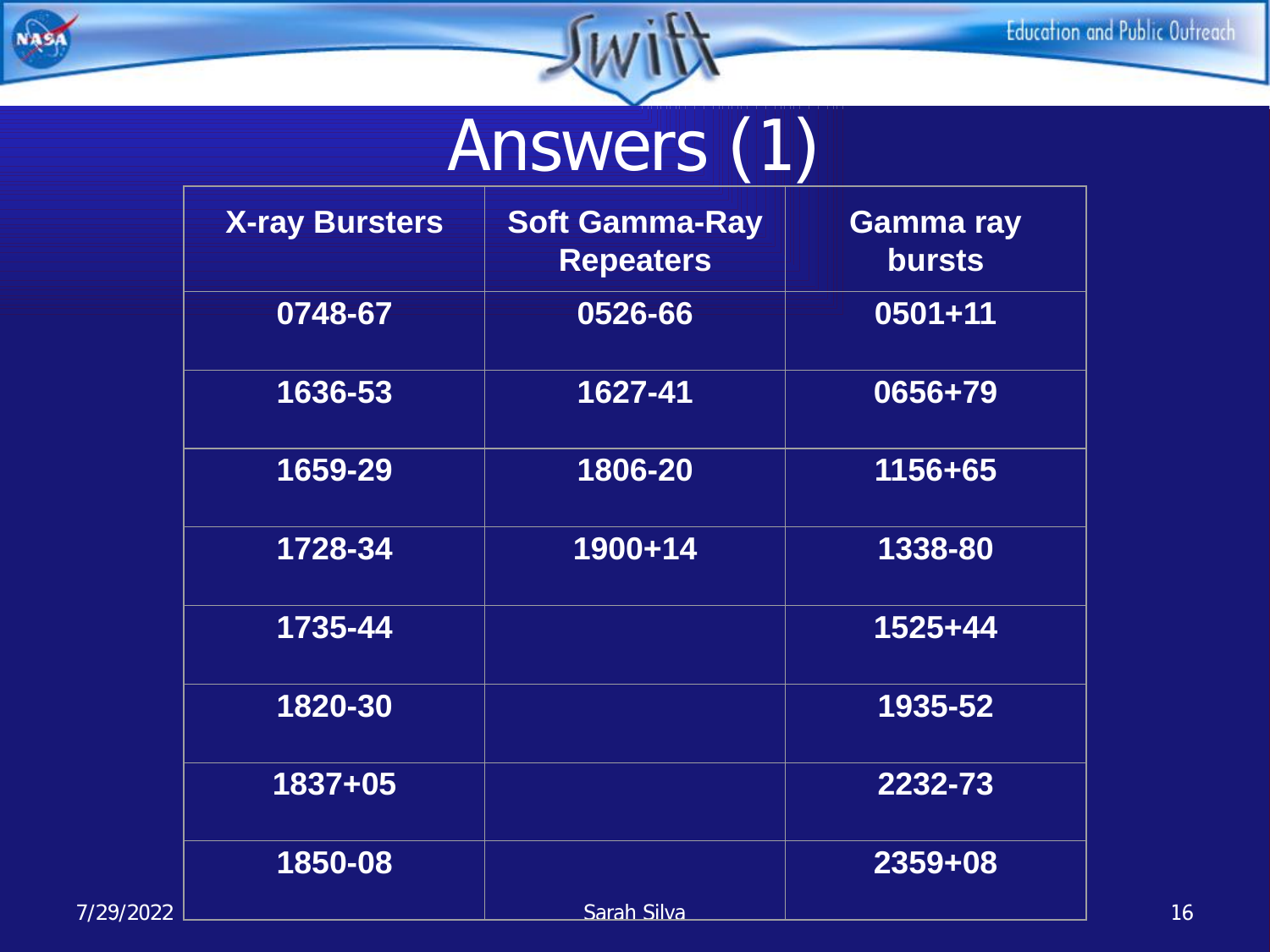

# Answers (1)

X-ray Bursters

Soft Gamma-Ray Repeaters

Gamma ray bursts

0748-67

0526-66

0501+11

1636-53

1627-41

0656+79

1659-29

1806-20

1156+65

1728-34

1900+14

1338-80

1735-44

1525+44

1820-30

1935-52

1837+05

2232-73

1850-08

2359+08

7/29/2022
Sarah Silva
16